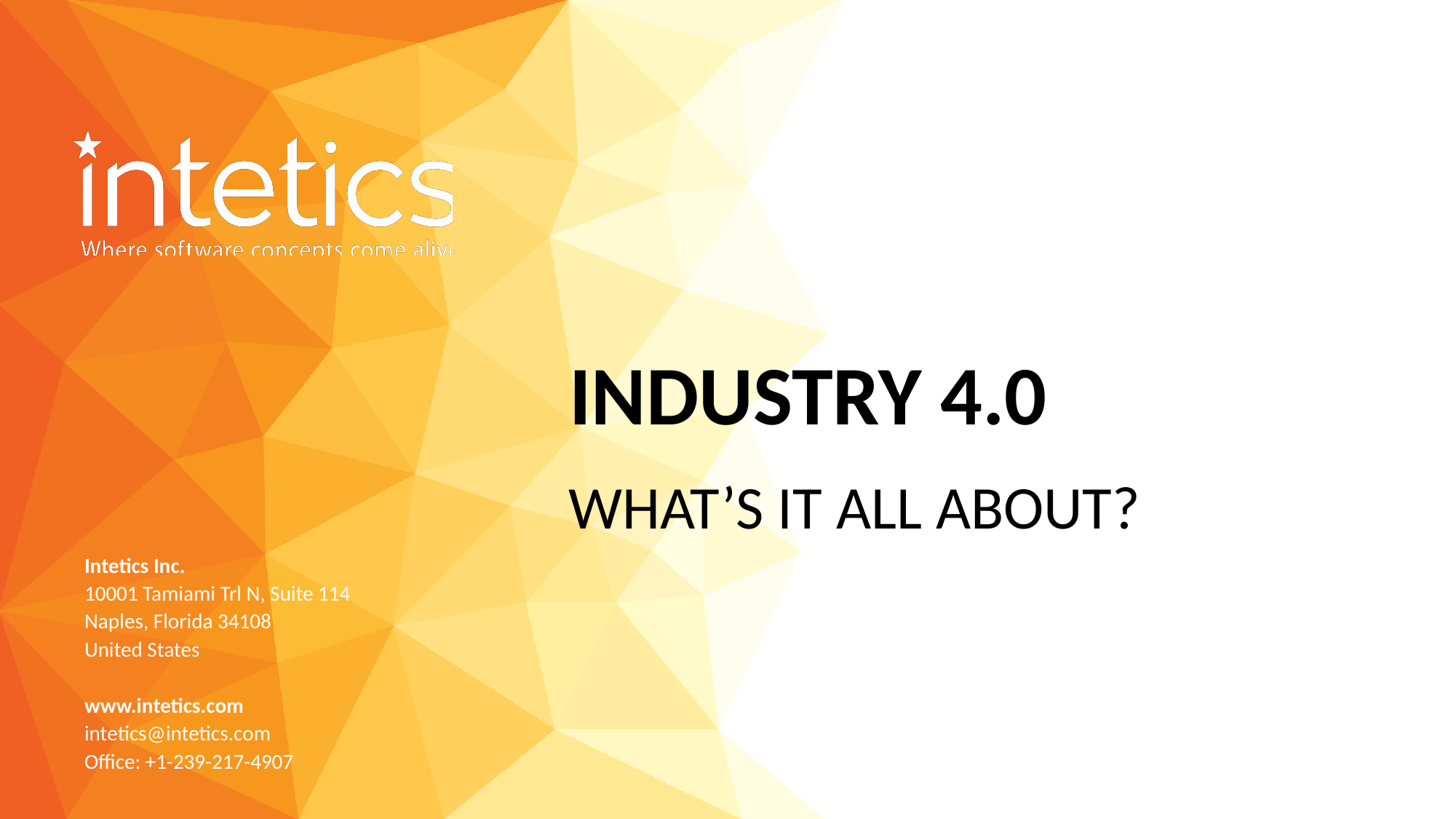

# INDUSTRY 4.0
WHAT’S IT ALL ABOUT?